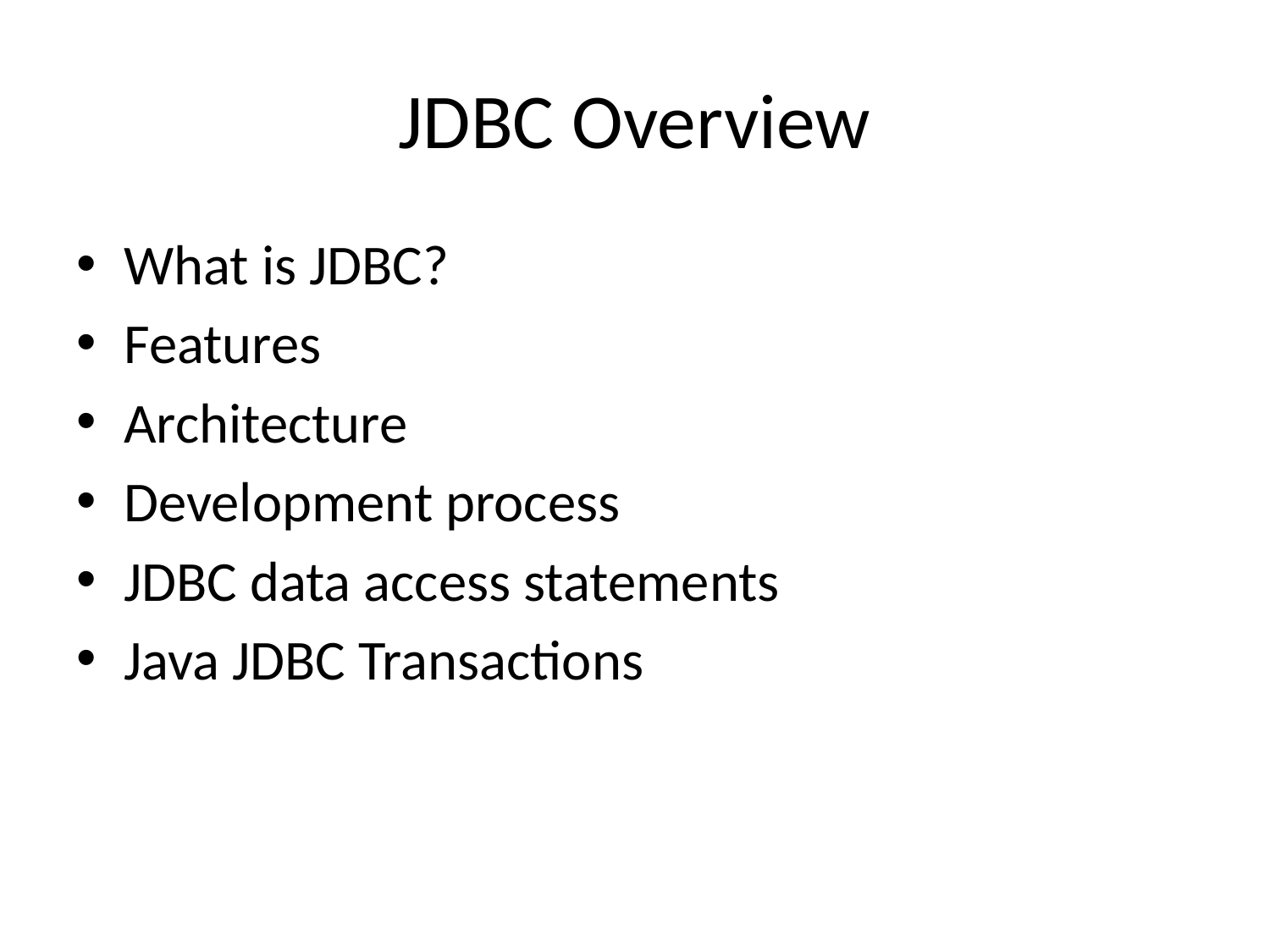

# JDBC Overview
What is JDBC?
Features
Architecture
Development process
JDBC data access statements
Java JDBC Transactions